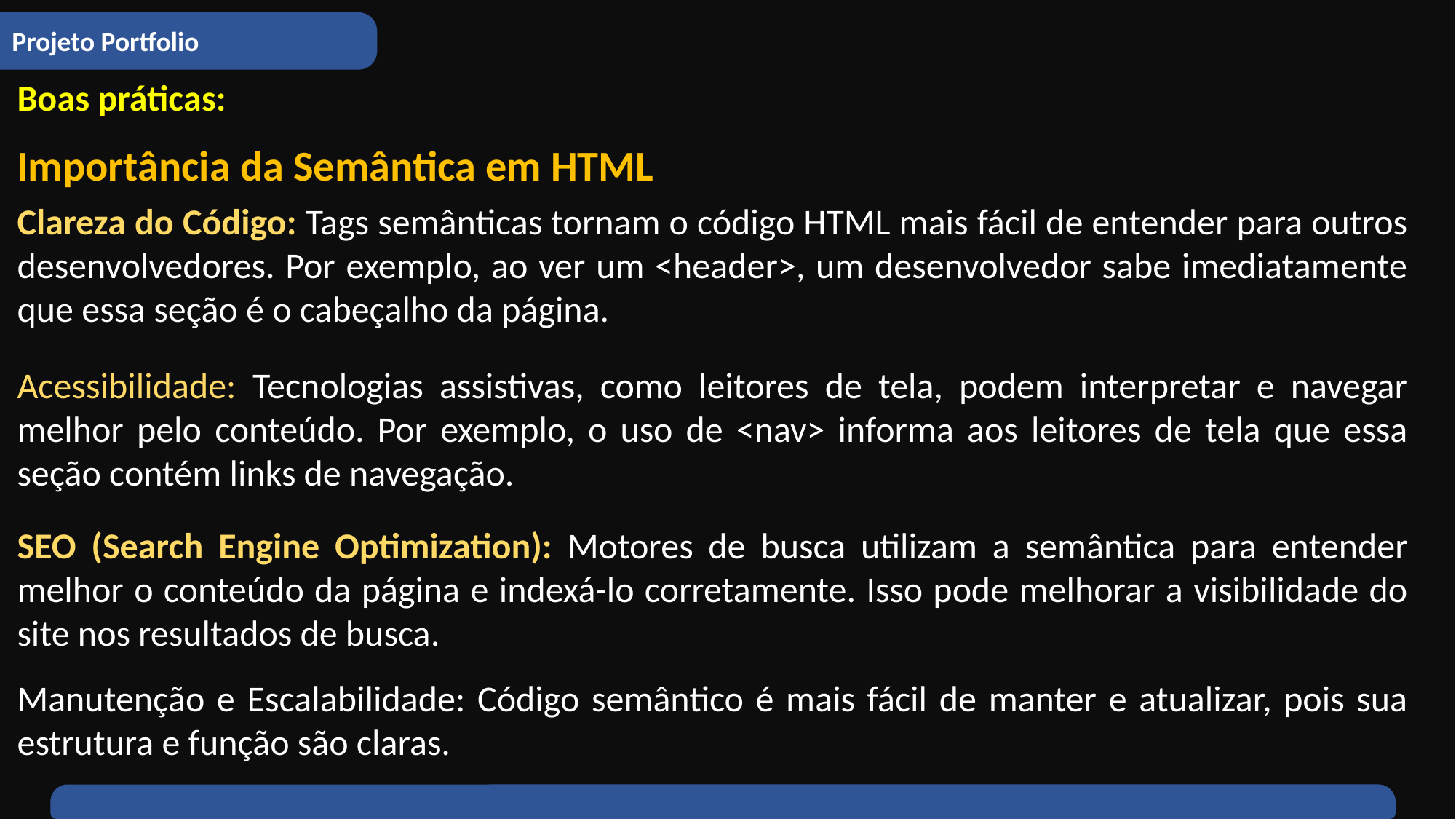

Projeto Portfolio
Boas práticas:
Importância da Semântica em HTML
Clareza do Código: Tags semânticas tornam o código HTML mais fácil de entender para outros desenvolvedores. Por exemplo, ao ver um <header>, um desenvolvedor sabe imediatamente que essa seção é o cabeçalho da página.

Acessibilidade: Tecnologias assistivas, como leitores de tela, podem interpretar e navegar melhor pelo conteúdo. Por exemplo, o uso de <nav> informa aos leitores de tela que essa seção contém links de navegação.

SEO (Search Engine Optimization): Motores de busca utilizam a semântica para entender melhor o conteúdo da página e indexá-lo corretamente. Isso pode melhorar a visibilidade do site nos resultados de busca.

Manutenção e Escalabilidade: Código semântico é mais fácil de manter e atualizar, pois sua estrutura e função são claras.